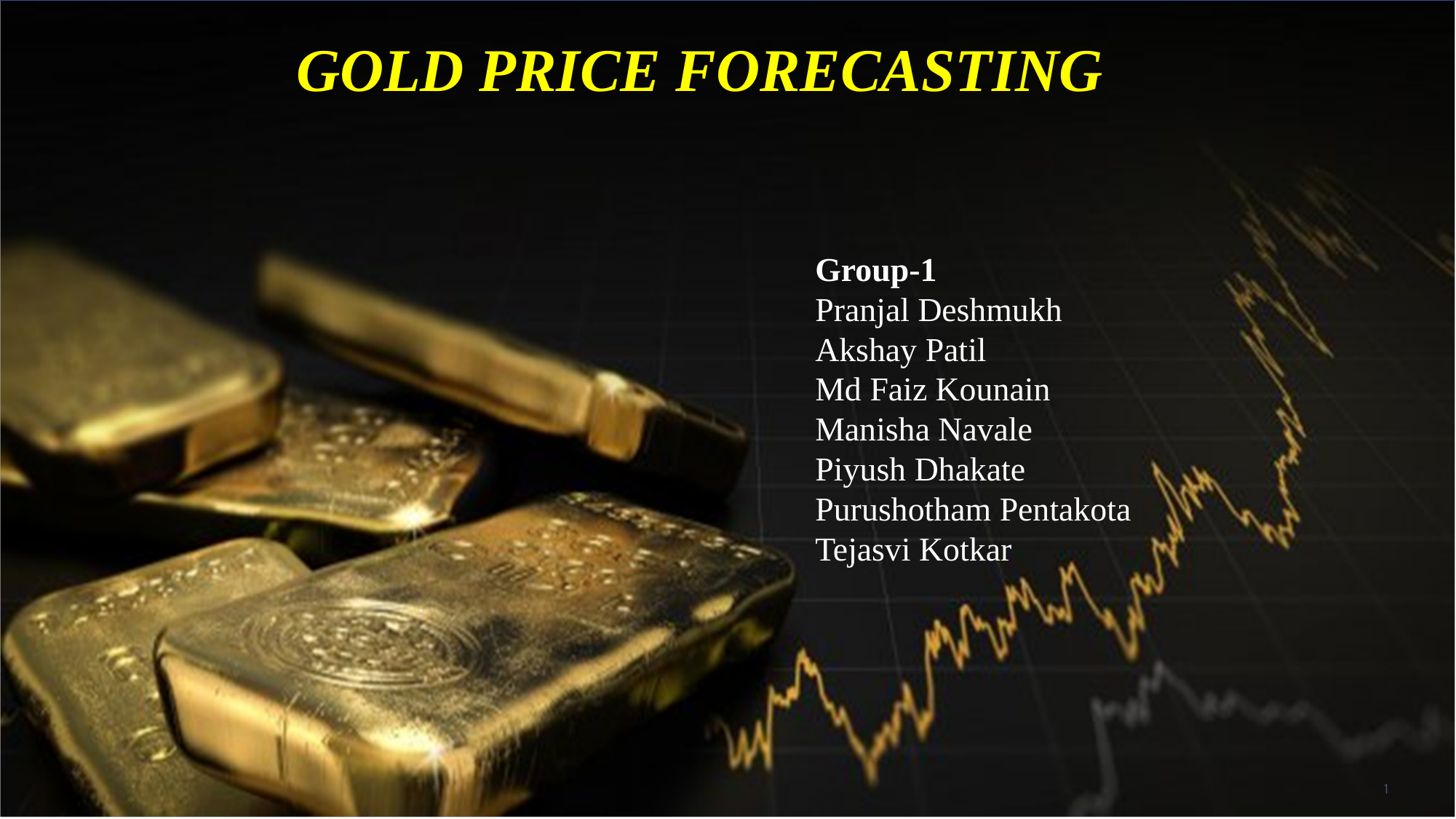

# GOLD PRICE FORECASTING
Group-1
Pranjal Deshmukh
Akshay Patil
Md Faiz Kounain
Manisha Navale
Piyush Dhakate
Purushotham Pentakota
Tejasvi Kotkar
1